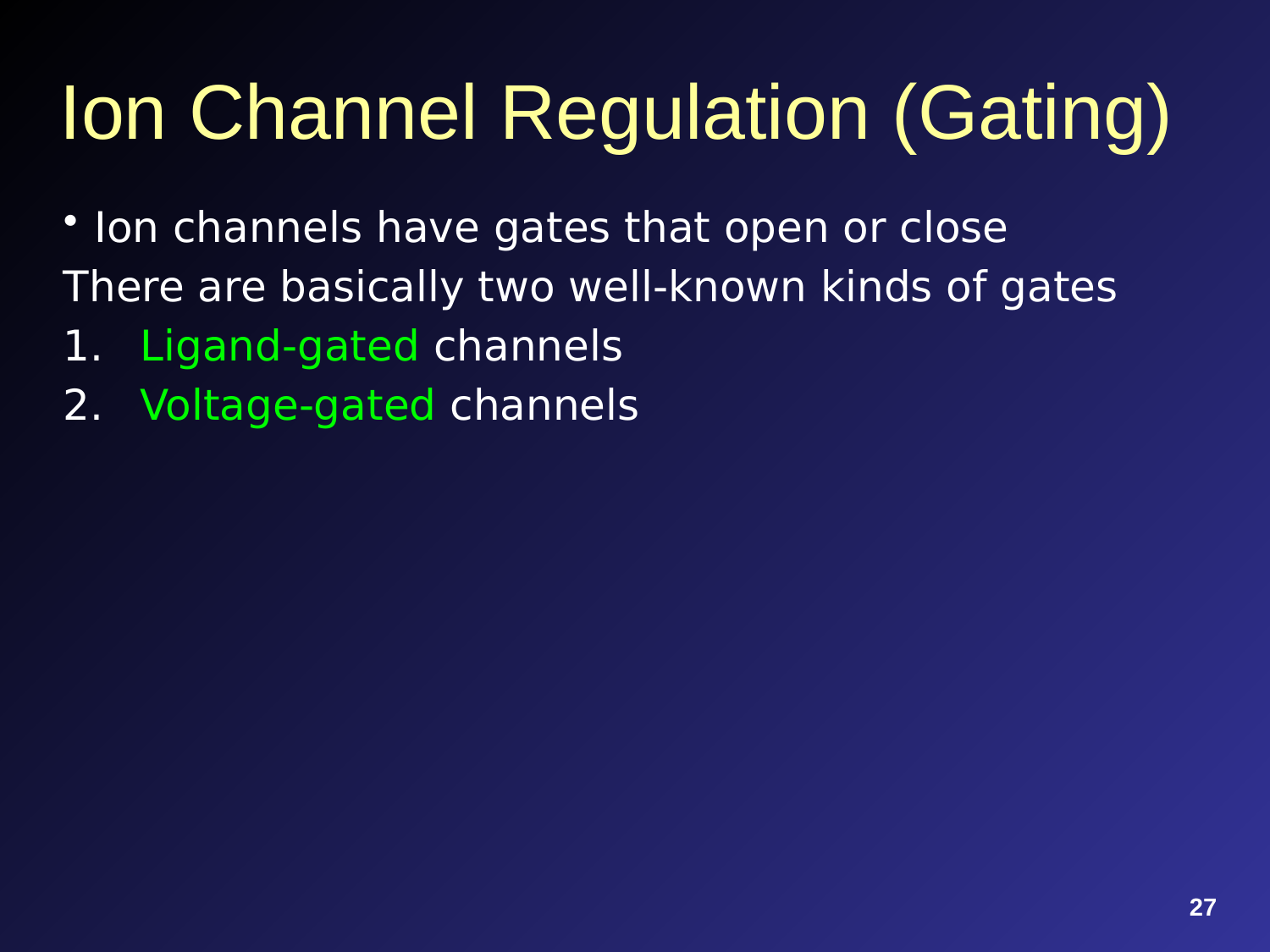

# Ion Channel Regulation (Gating)
Ion channels have gates that open or close
There are basically two well-known kinds of gates
 Ligand-gated channels
 Voltage-gated channels
27